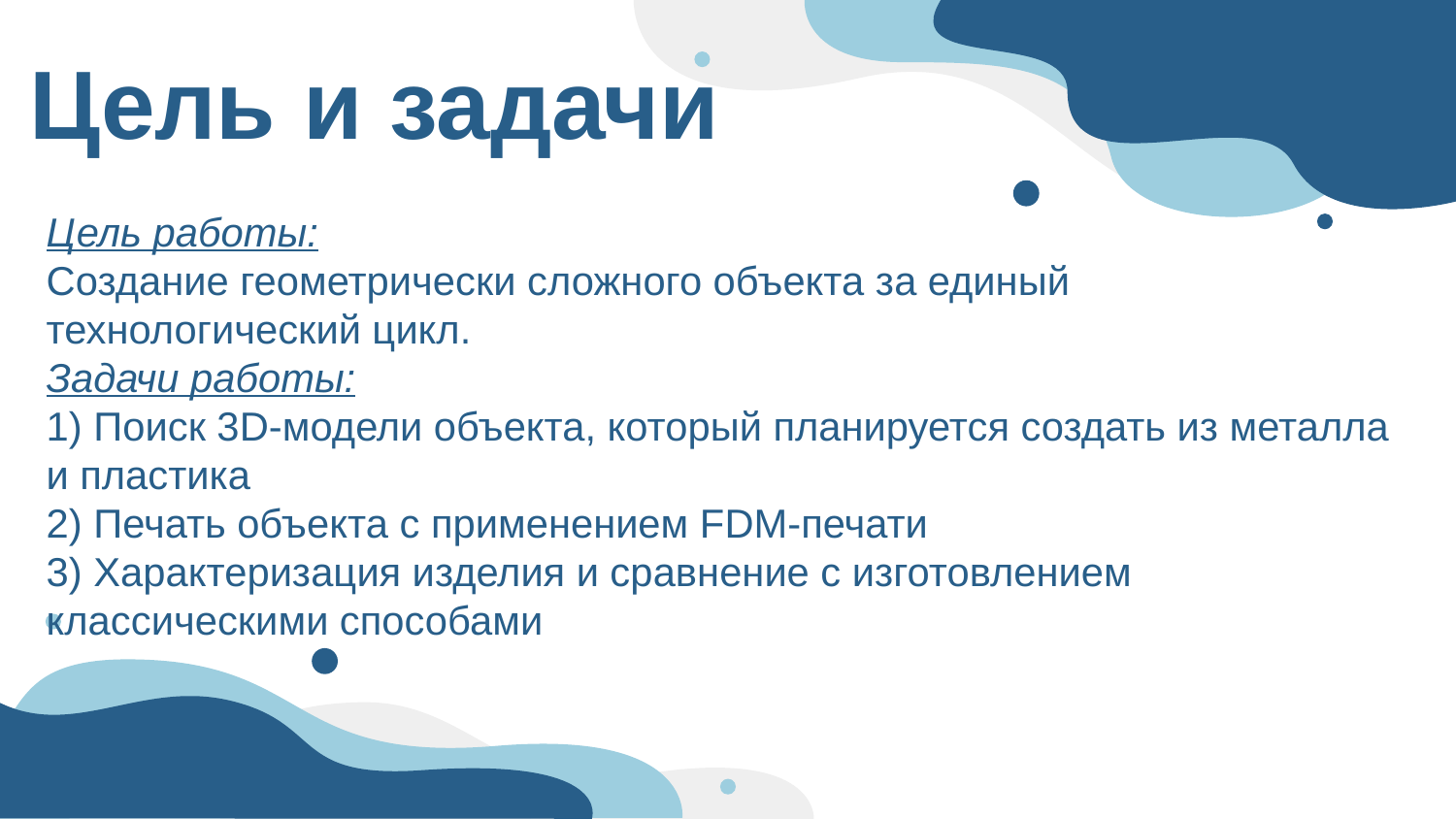

Цель и задачи
Цель работы:
Создание геометрически сложного объекта за единый технологический цикл.
Задачи работы:
1) Поиск 3D-модели объекта, который планируется создать из металла и пластика
2) Печать объекта с применением FDM-печати
3) Характеризация изделия и сравнение с изготовлением классическими способами